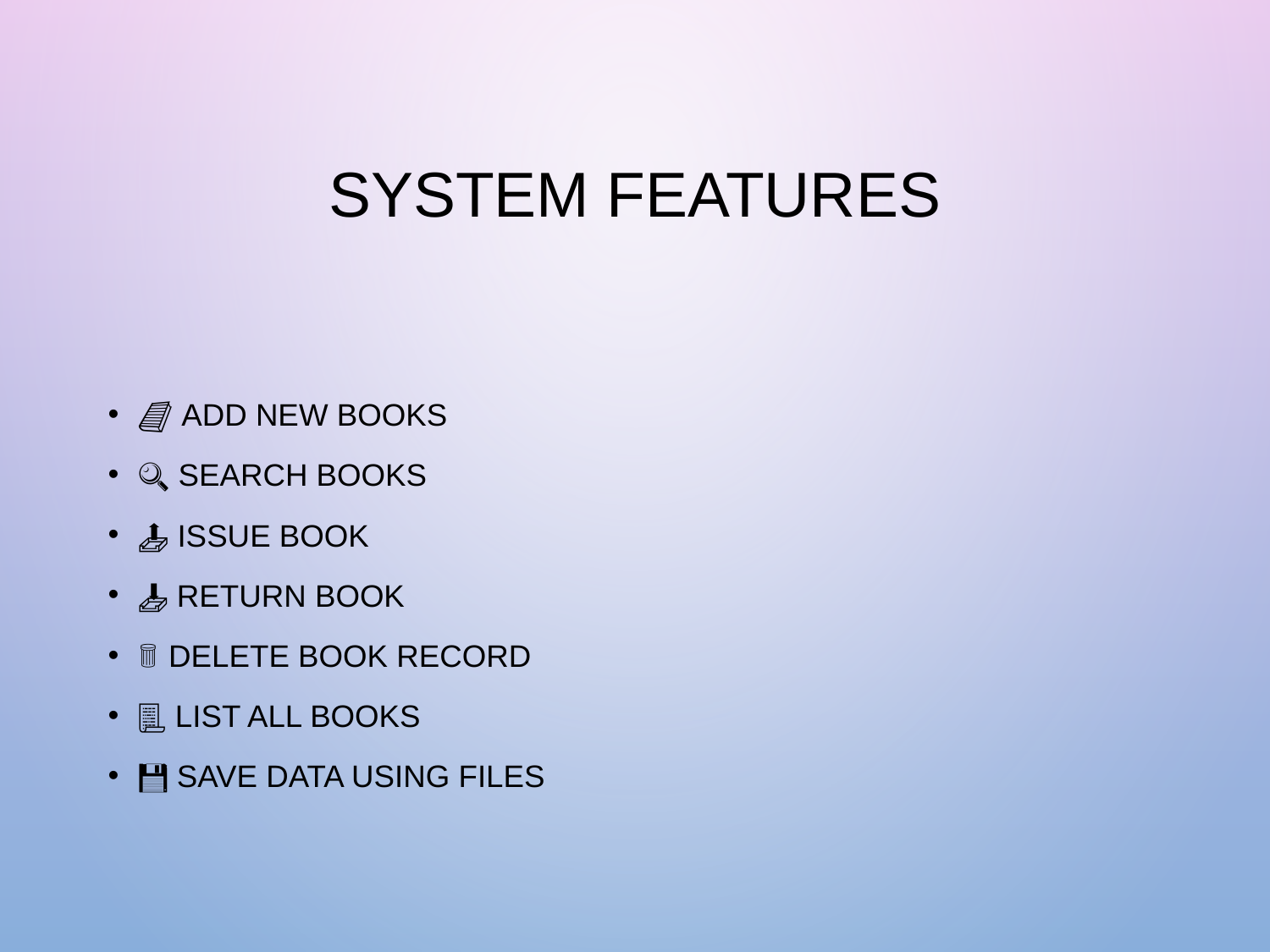

# System Features

📘 Add New Books
🔍 Search Books
📤 Issue Book
📥 Return Book
🗑️ Delete Book Record
📃 List All Books
💾 Save Data Using Files